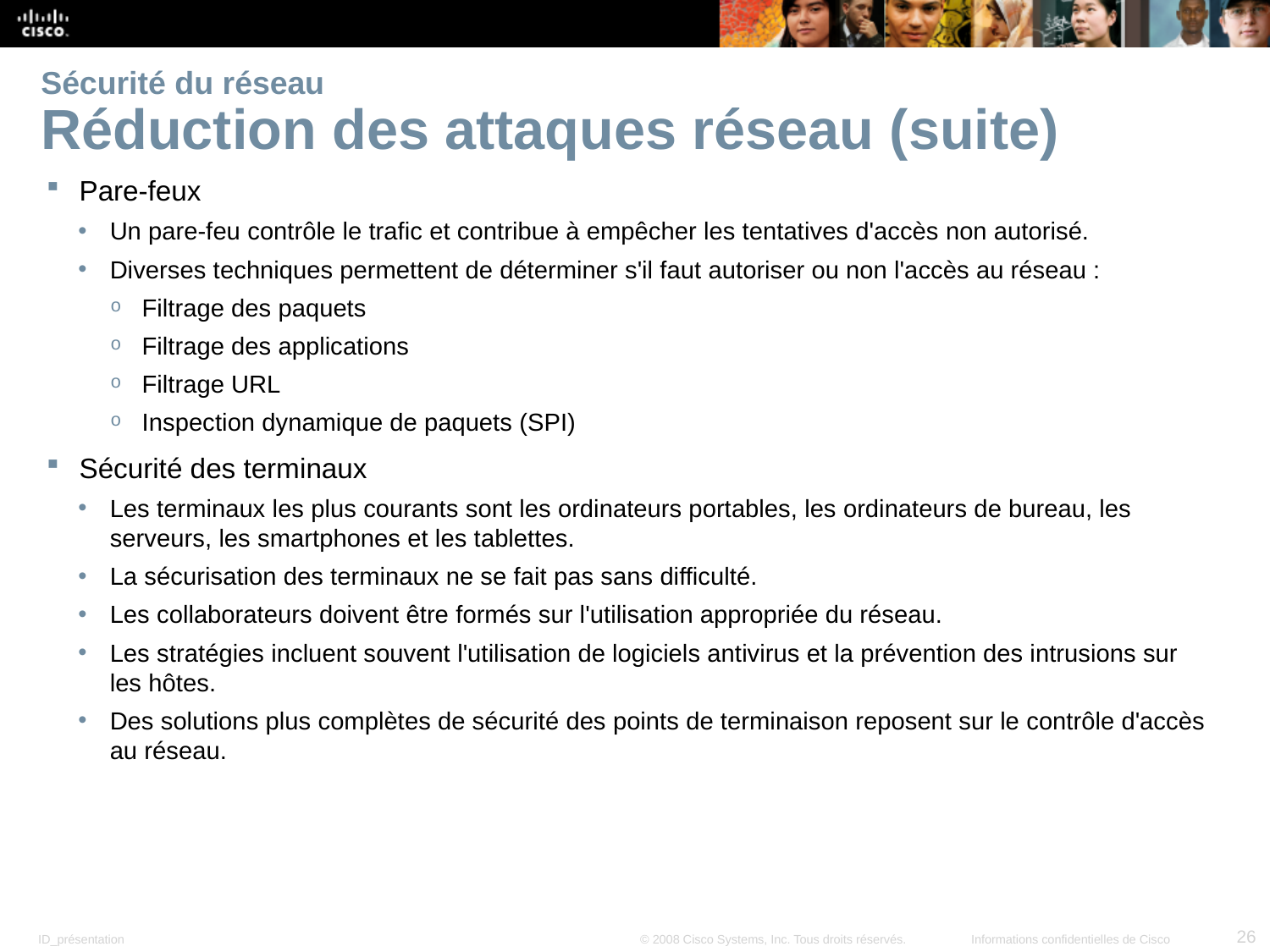

# Sécurité du réseau Réduction des attaques réseau (suite)
Pare-feux
Un pare-feu contrôle le trafic et contribue à empêcher les tentatives d'accès non autorisé.
Diverses techniques permettent de déterminer s'il faut autoriser ou non l'accès au réseau :
Filtrage des paquets
Filtrage des applications
Filtrage URL
Inspection dynamique de paquets (SPI)
Sécurité des terminaux
Les terminaux les plus courants sont les ordinateurs portables, les ordinateurs de bureau, les serveurs, les smartphones et les tablettes.
La sécurisation des terminaux ne se fait pas sans difficulté.
Les collaborateurs doivent être formés sur l'utilisation appropriée du réseau.
Les stratégies incluent souvent l'utilisation de logiciels antivirus et la prévention des intrusions sur les hôtes.
Des solutions plus complètes de sécurité des points de terminaison reposent sur le contrôle d'accès au réseau.